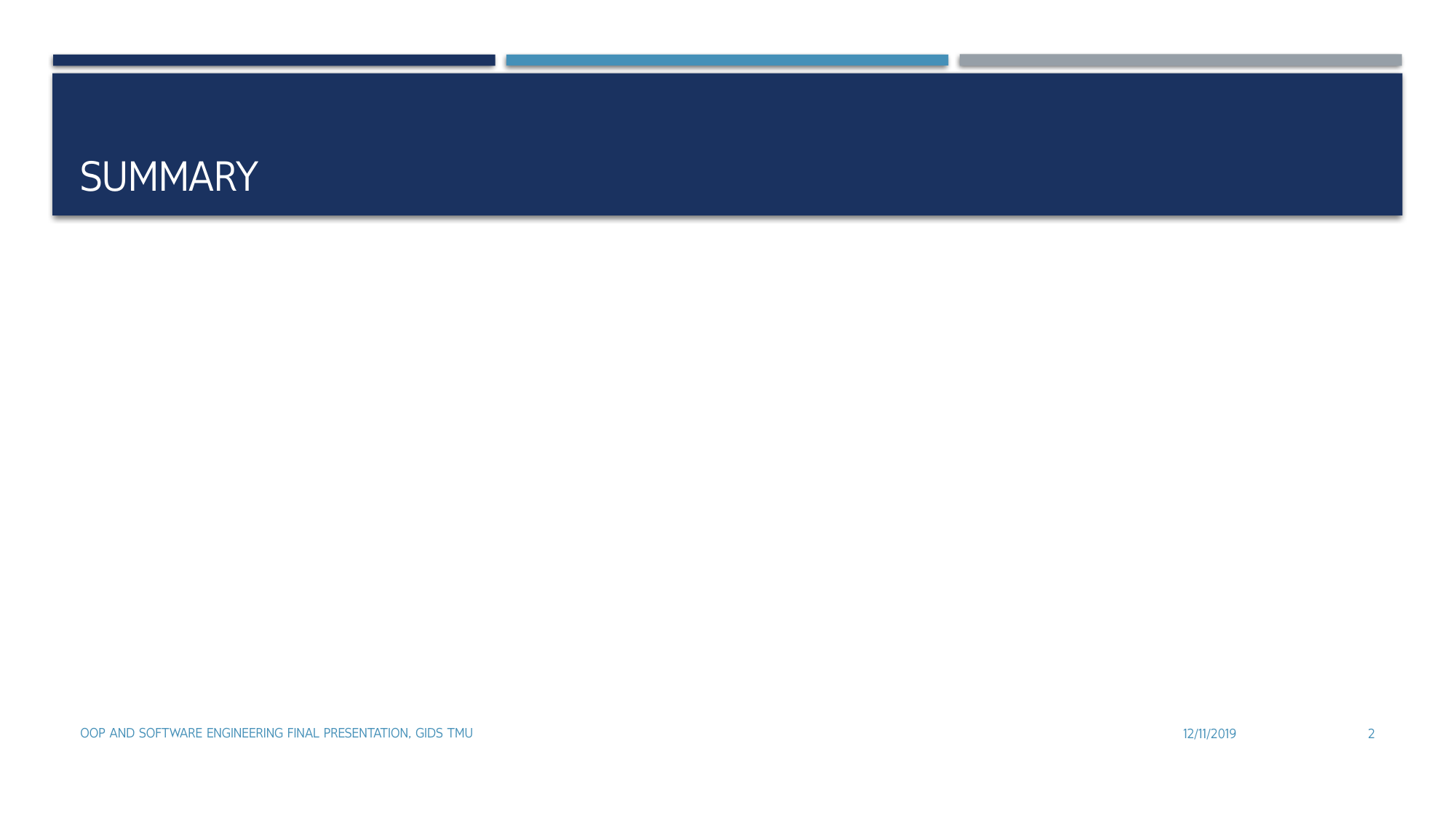

# Summary

OOP and Software engineering final presentation, GIDS TMU
12/11/2019
2